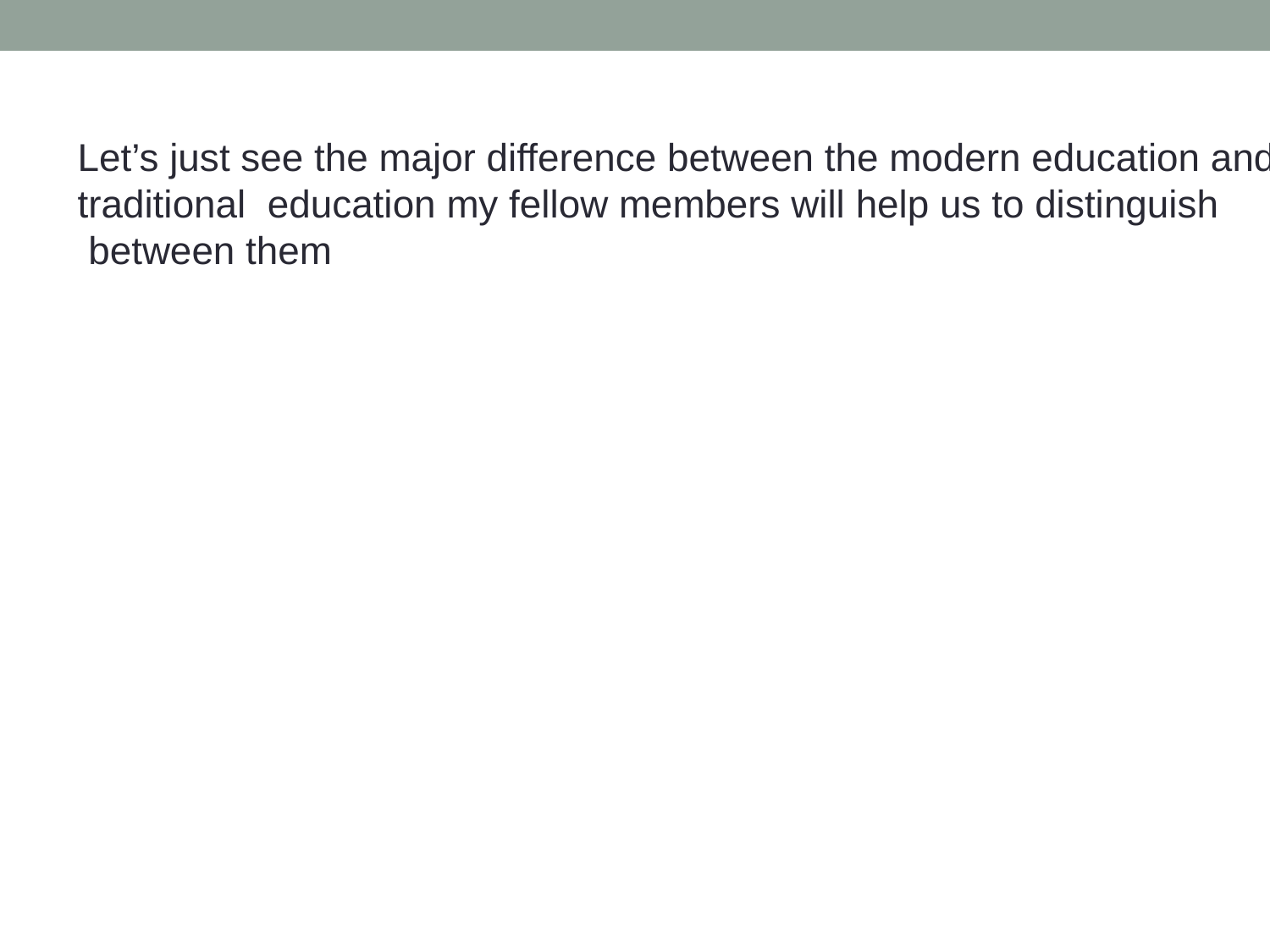

Let’s just see the major difference between the modern education and
traditional  education my fellow members will help us to distinguish
 between them